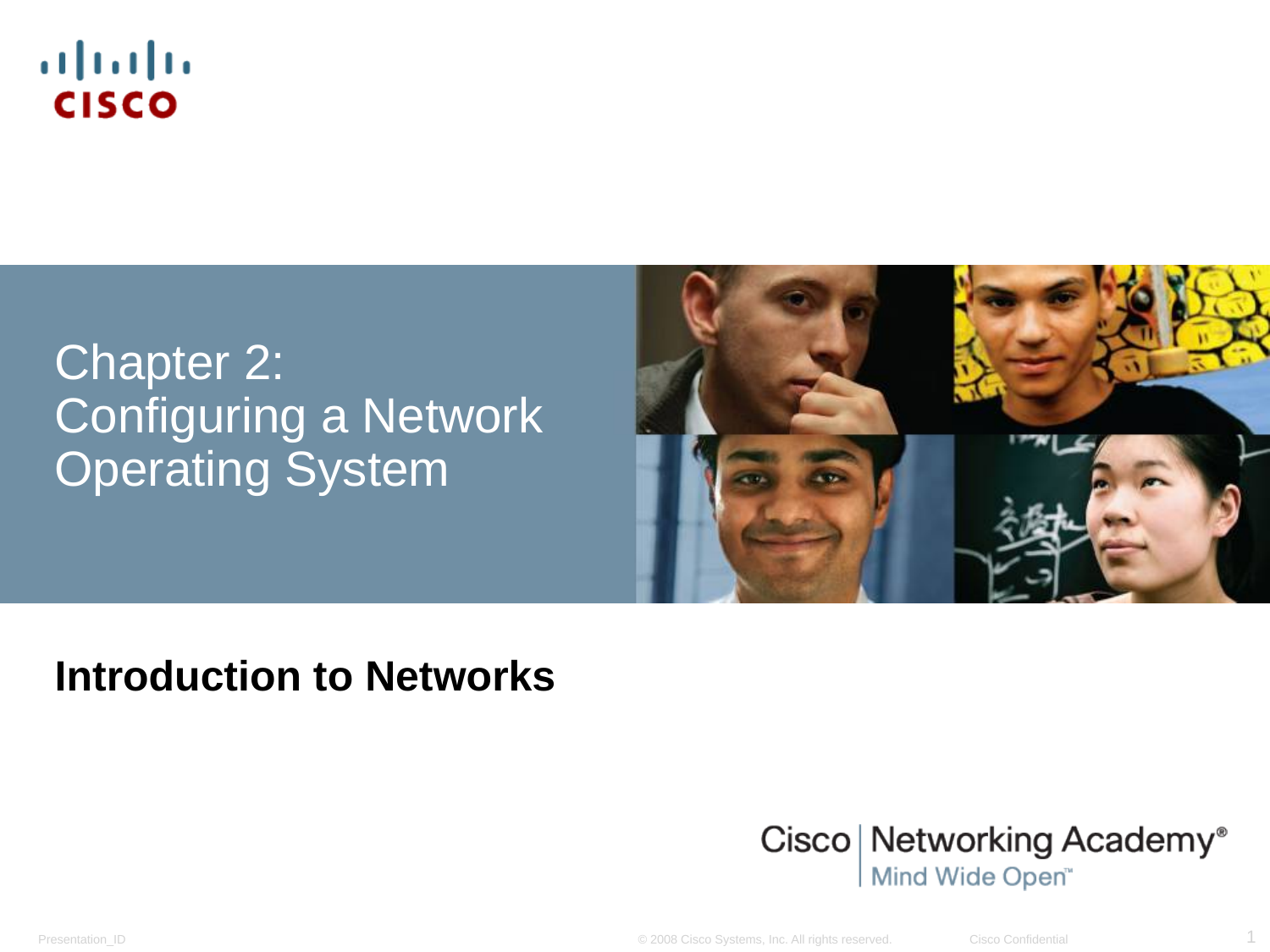

# Chapter 2: Configuring a Network Operating System
Introduction to Networks